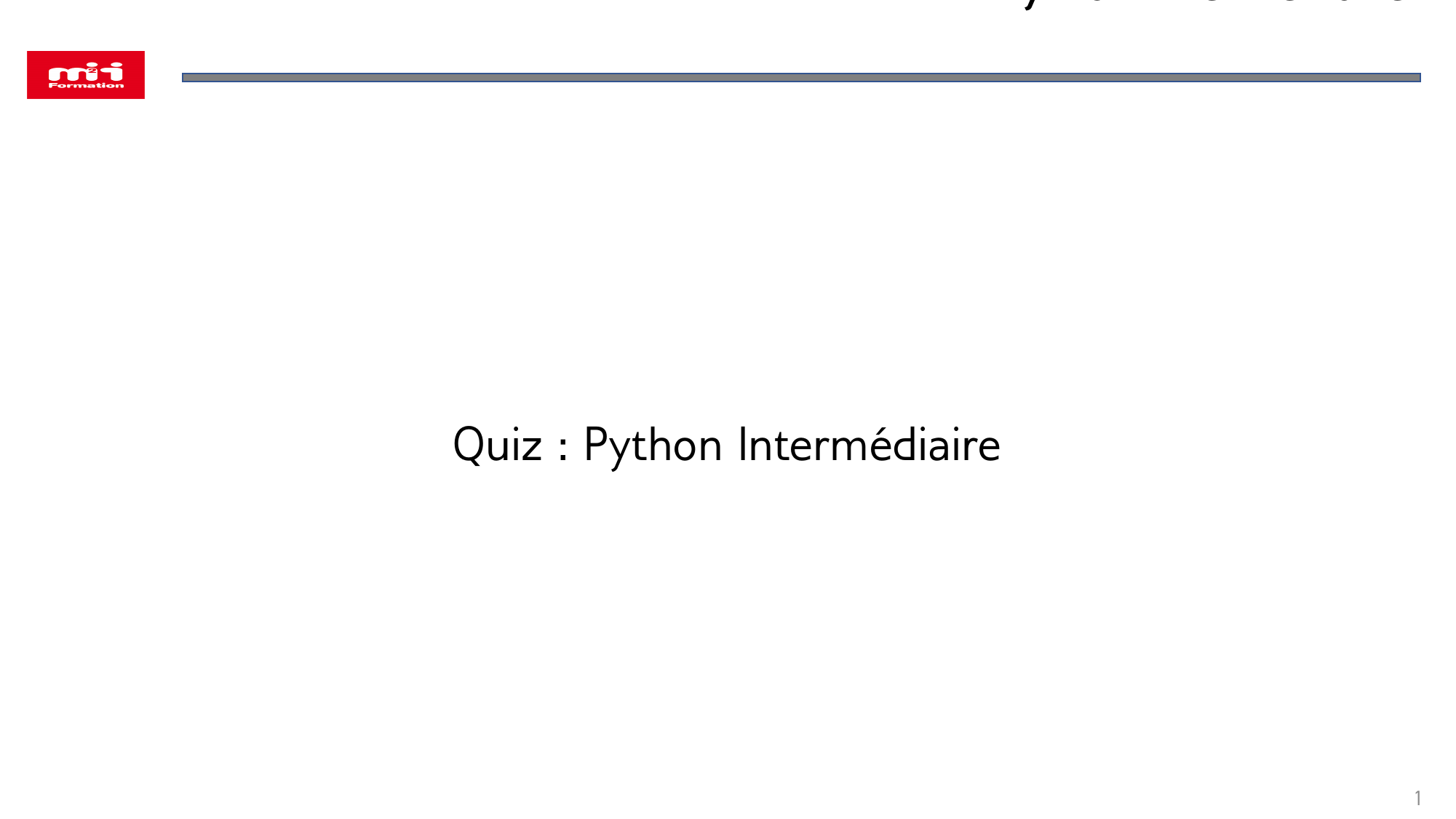

# Python Intermédiaire

Quiz : Python Intermédiaire

1